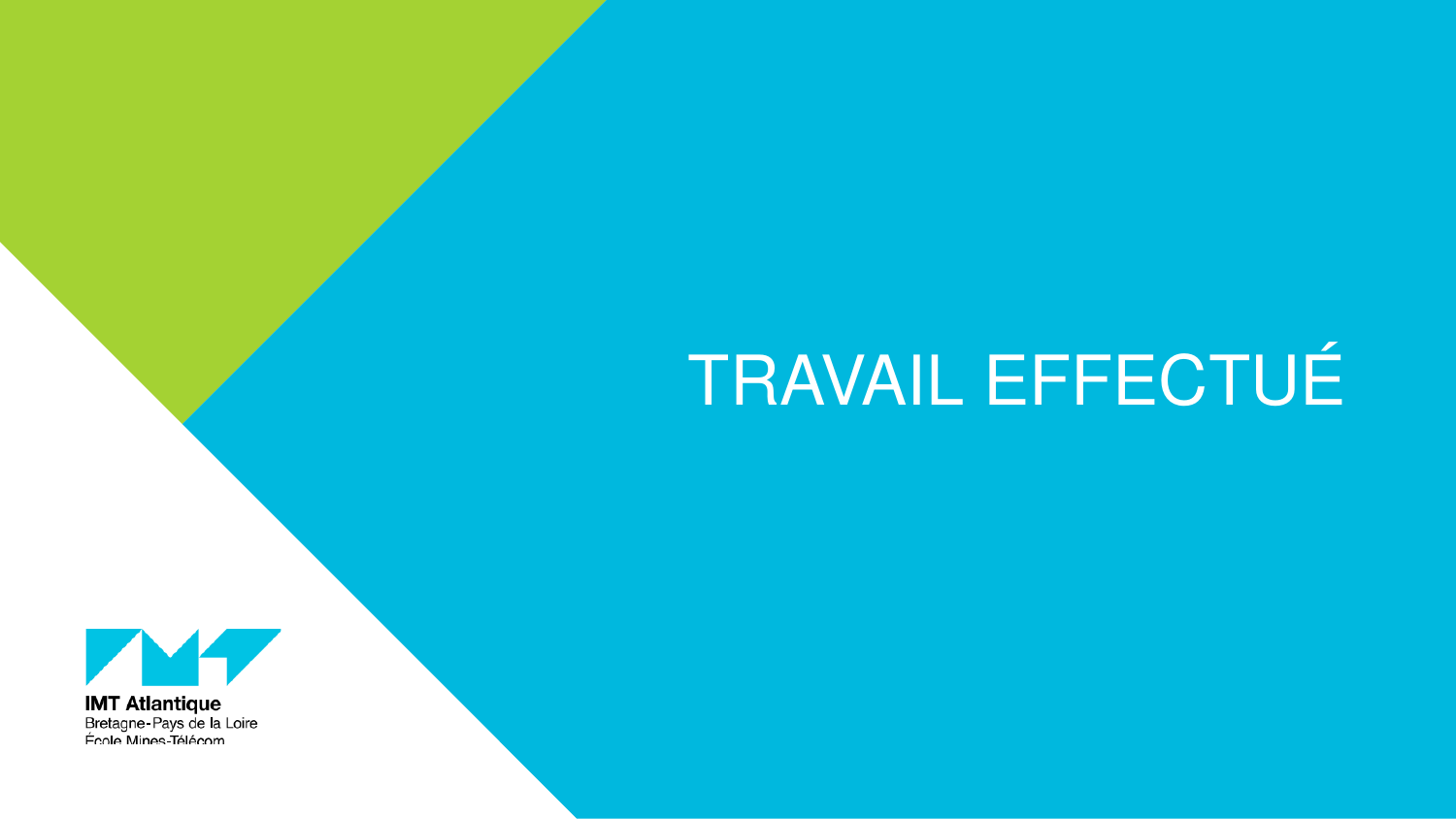

Travail effectué
19/11/2020
6
Keep Control of your Data - Revue de projet n°1